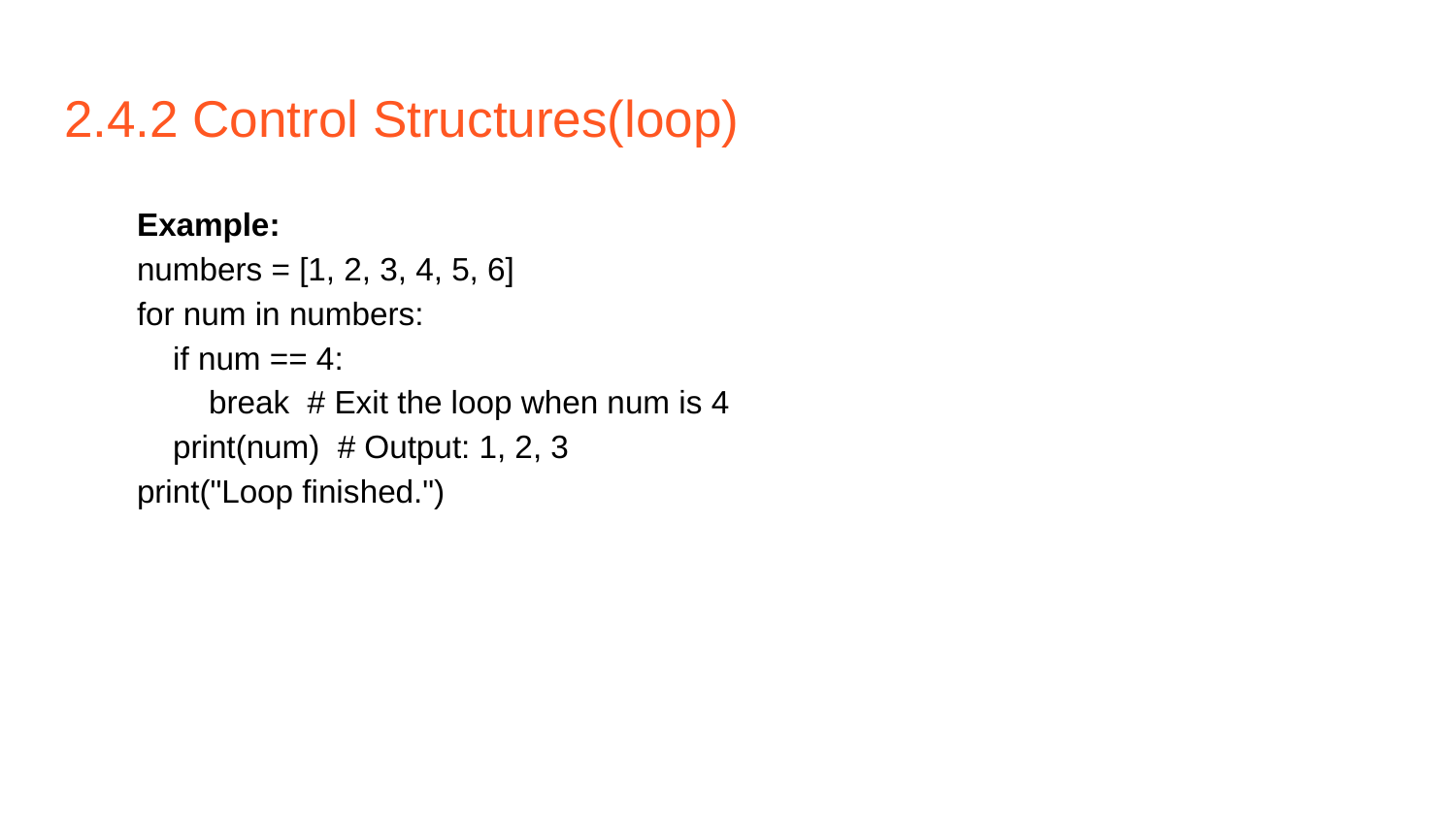

# 2.4.2 Control Structures(loop)

Example:
numbers = [1, 2, 3, 4, 5, 6]
for num in numbers:
    if num == 4:
        break  # Exit the loop when num is 4
    print(num)  # Output: 1, 2, 3
print("Loop finished.")